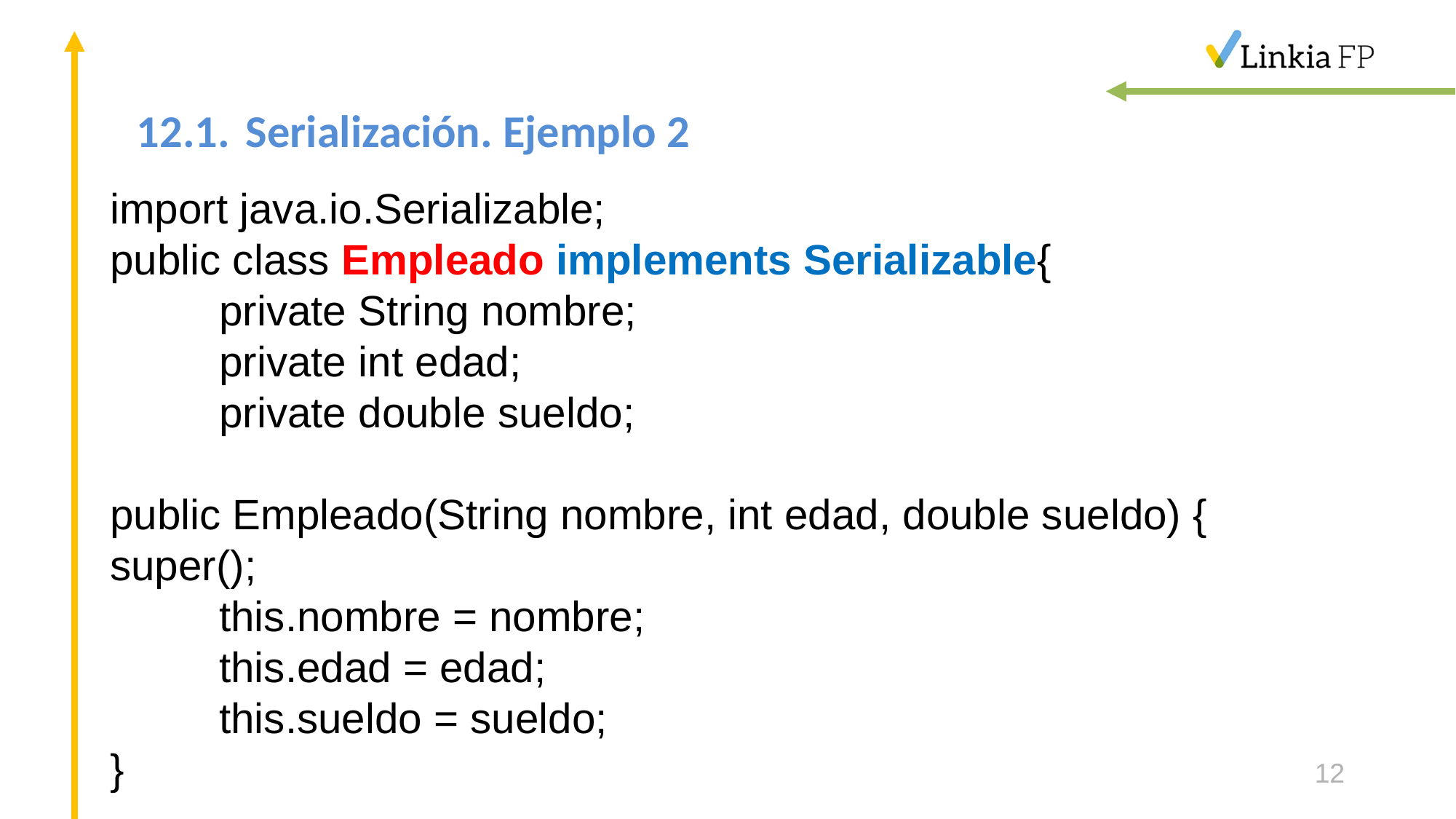

# 12.1.	Serialización. Ejemplo 2
import java.io.Serializable;
public class Empleado implements Serializable{
	private String nombre;
	private int edad;
	private double sueldo;

public Empleado(String nombre, int edad, double sueldo) { 	super();
	this.nombre = nombre;
	this.edad = edad;
	this.sueldo = sueldo;
}
12